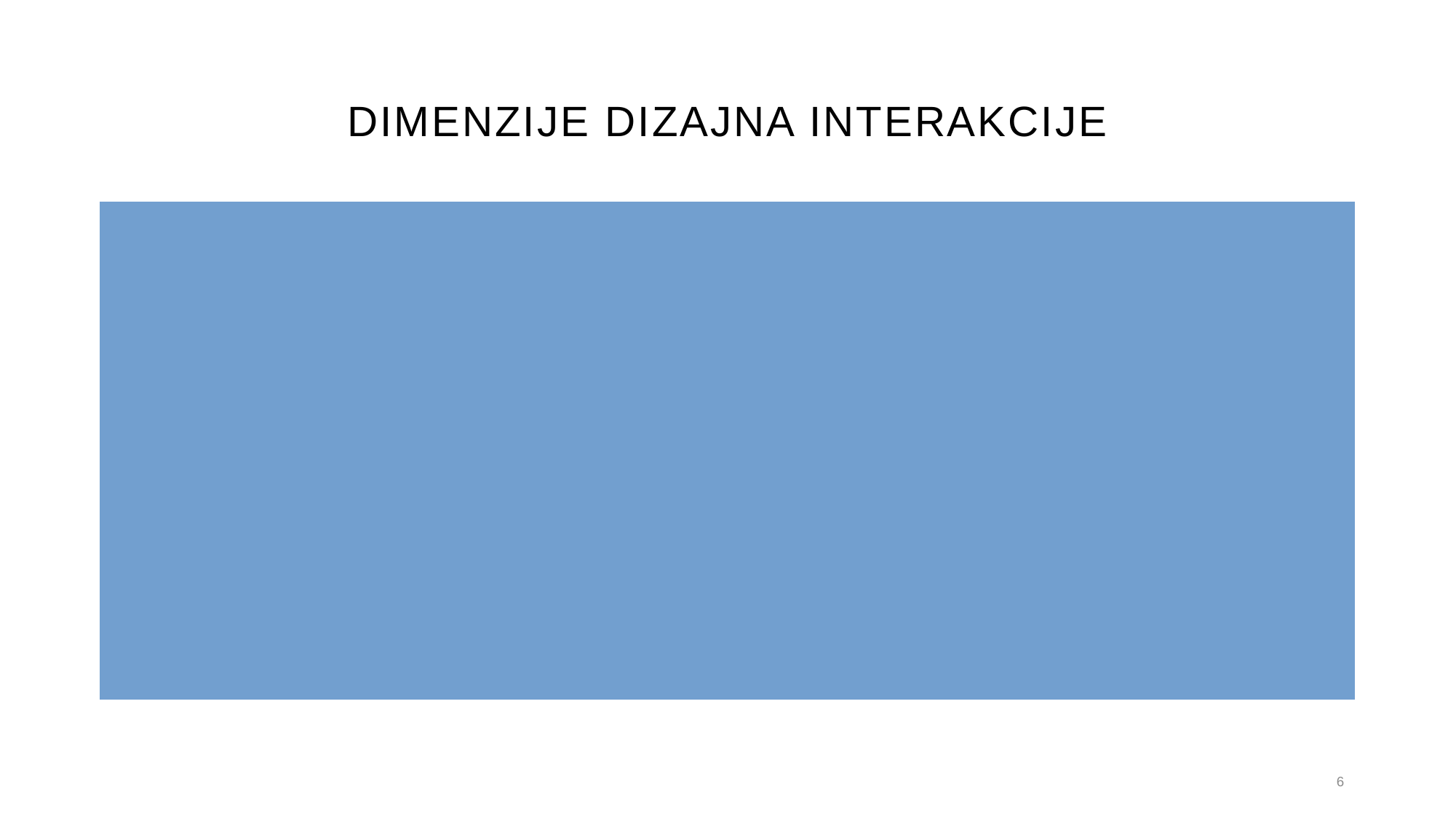

# Dimenzije dizajna interakcije
Riječi - tekst

Vizualni oblici – slike, tipografija, ikone

Fizički objekti – medij kroz koji su korisnici u interakciji s proizvodom ili uslugom (laptop – miš ili mobitel – prstima)

Vremenska komponenta medija – animacije, videa, zvuk

Ponašanje korisnika na sučelju – odnosi se na to na koji način prethodno spomenute 4 dimenzije definiraju interakciju te na načine na koji korisnici reagiraju na različite inpute

6